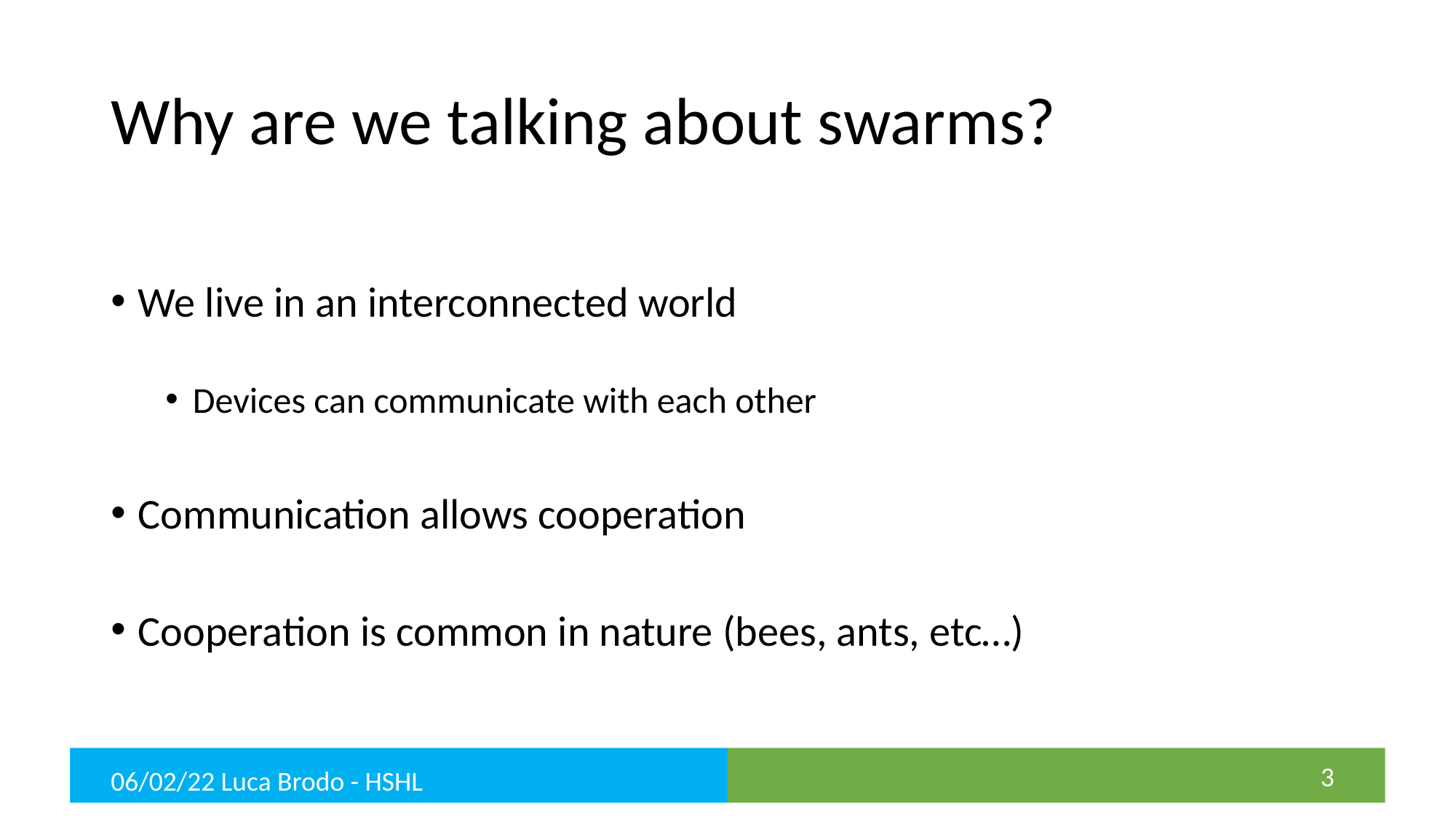

# Why are we talking about swarms?
We live in an interconnected world
Devices can communicate with each other
Communication allows cooperation
Cooperation is common in nature (bees, ants, etc…)

3
06/02/22 Luca Brodo - HSHL